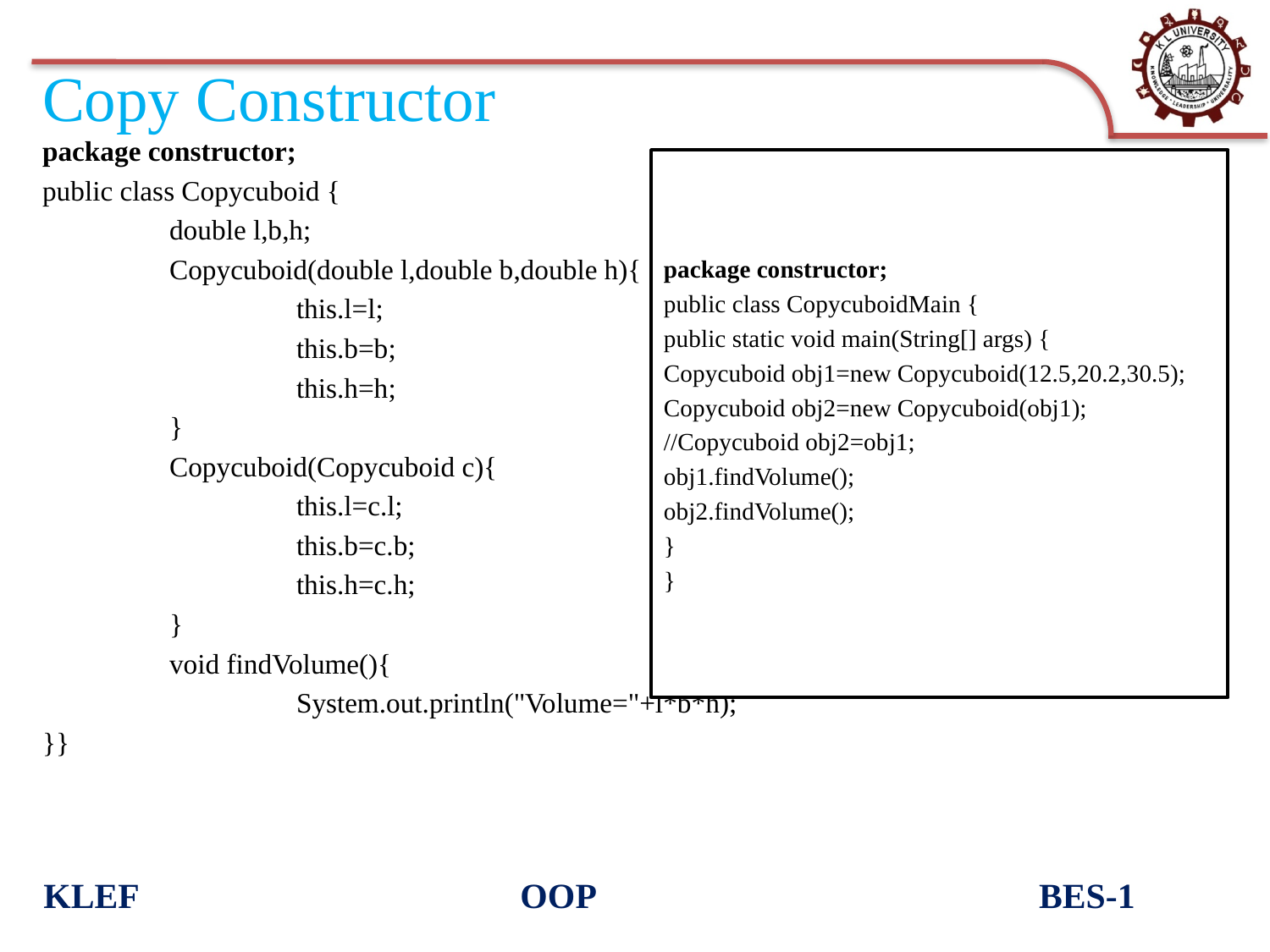

# Copy Constructor
package constructor;
public class Copycuboid {
	double l,b,h;
	Copycuboid(double l,double b,double h){
		this.l=l;
		this.b=b;
		this.h=h;
	}
	Copycuboid(Copycuboid c){
		this.l=c.l;
		this.b=c.b;
		this.h=c.h;
	}
	void findVolume(){
		System.out.println("Volume="+l*b*h);
}}

package constructor;
public class CopycuboidMain {
public static void main(String[] args) {
Copycuboid obj1=new Copycuboid(12.5,20.2,30.5);
Copycuboid obj2=new Copycuboid(obj1);
//Copycuboid obj2=obj1;
obj1.findVolume();
obj2.findVolume();
}
}
KLEF                                           OOP                                                  BES-1